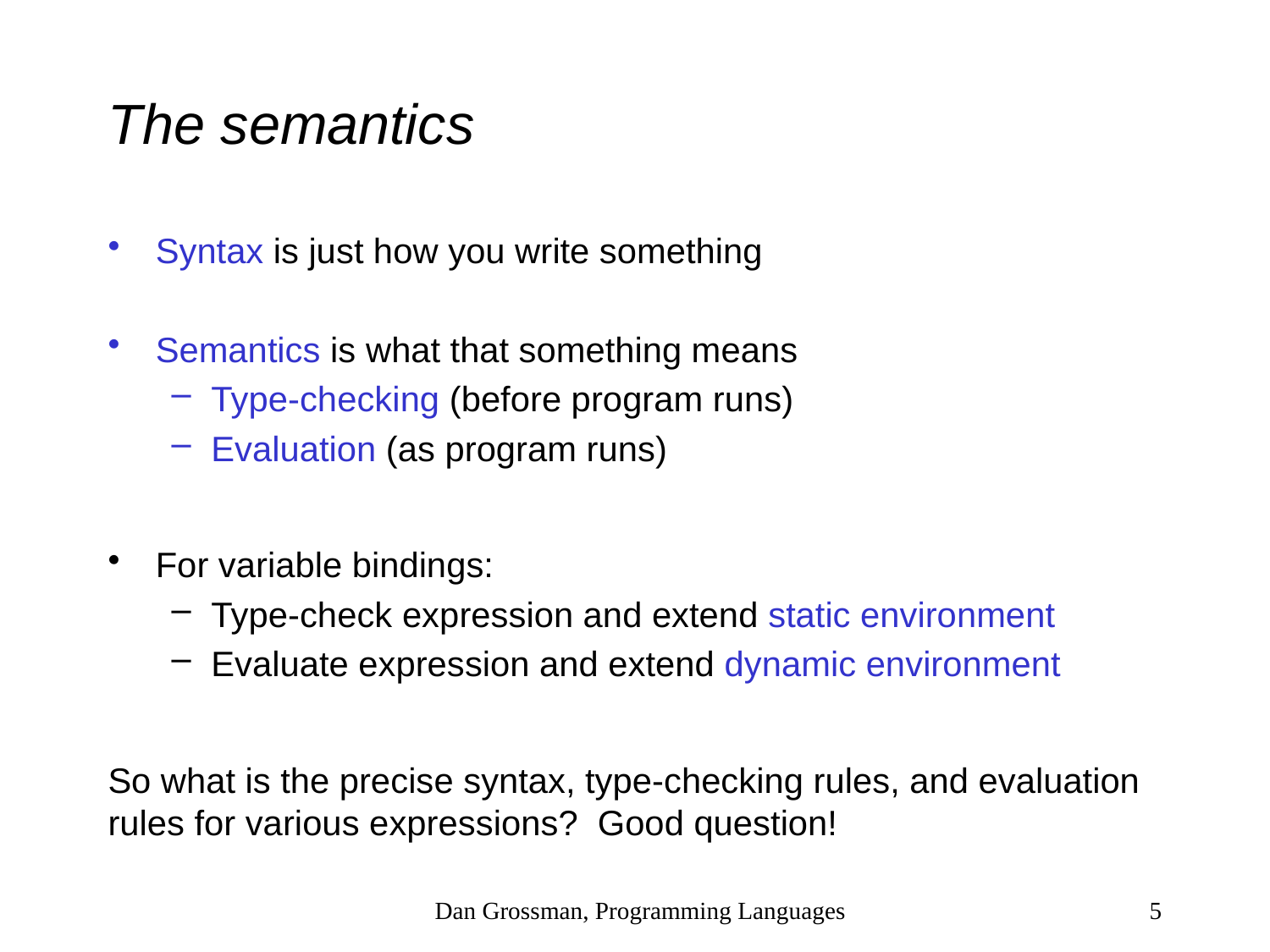

# The semantics
Syntax is just how you write something

Semantics is what that something means
Type-checking (before program runs)
Evaluation (as program runs)

For variable bindings:
Type-check expression and extend static environment
Evaluate expression and extend dynamic environment

So what is the precise syntax, type-checking rules, and evaluation rules for various expressions?  Good question!
Dan Grossman, Programming Languages
5